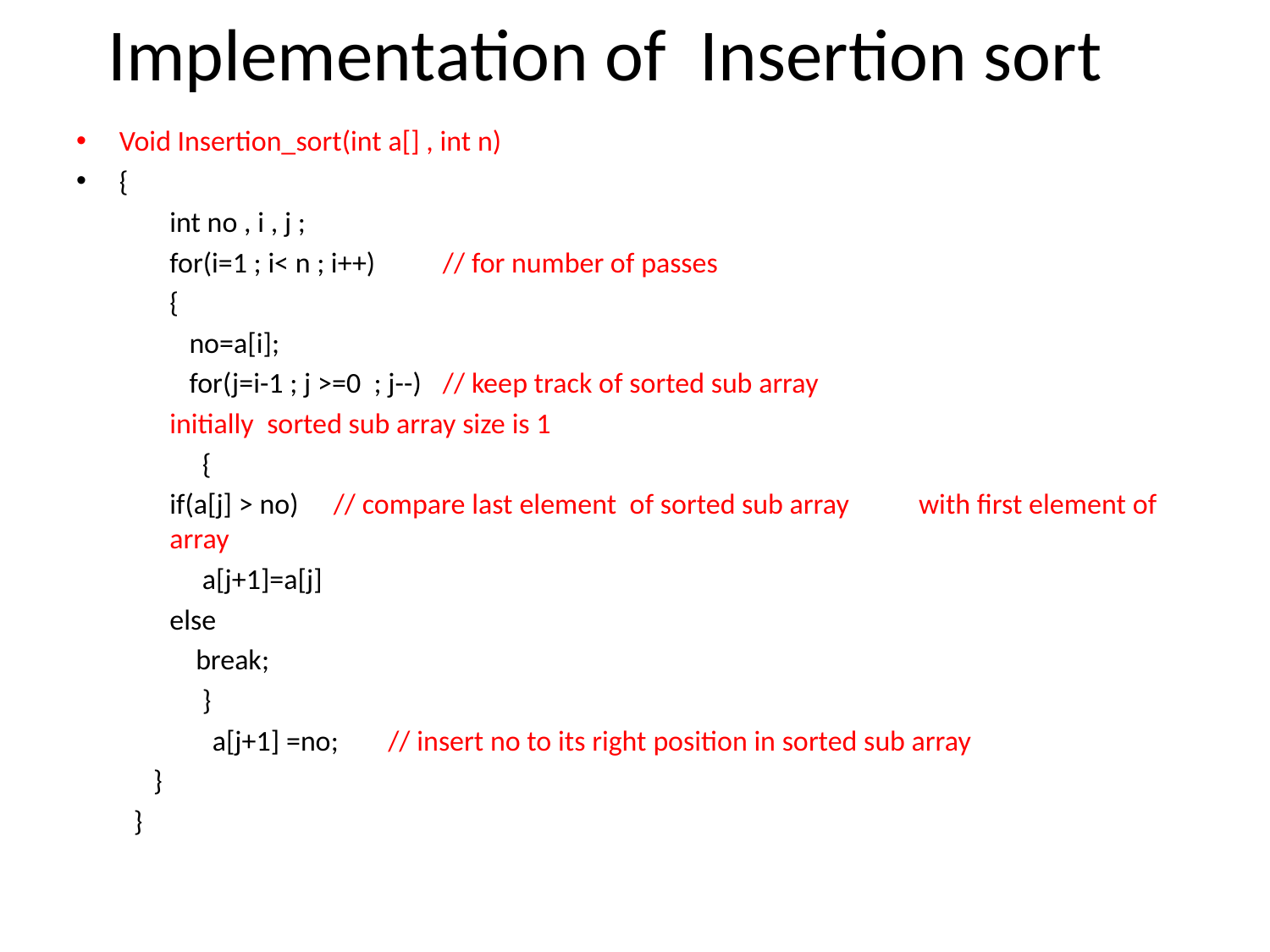

# Implementation of  Insertion sort
Void Insertion_sort(int a[] , int n)
{
 	int no , i , j ;
	for(i=1 ; i< n ; i++)    	// for number of passes
	{
		   no=a[i];
		   for(j=i-1 ; j >=0  ; j--)	// keep track of sorted sub array
						initially  sorted sub array size is 1
		     {
 			if(a[j] > no)  	// compare last element  of sorted sub array 				      with first element of array
			     a[j+1]=a[j]
			else
			    break;
		     }
            a[j+1] =no;  	// insert no to its right position in sorted sub array
   }
}